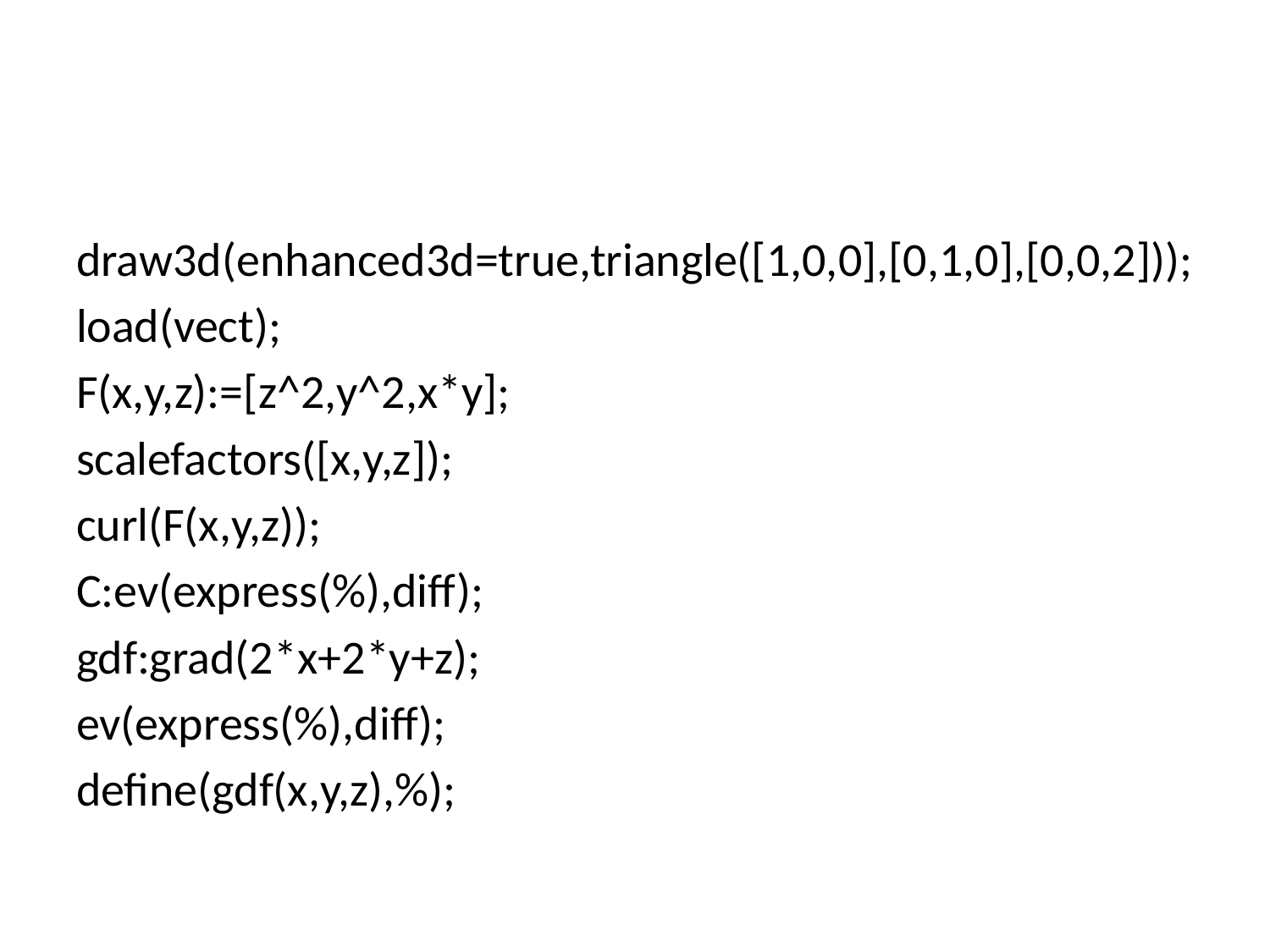

#
draw3d(enhanced3d=true,triangle([1,0,0],[0,1,0],[0,0,2]));
load(vect);
F(x,y,z):=[z^2,y^2,x*y];
scalefactors([x,y,z]);
curl(F(x,y,z));
C:ev(express(%),diff);
gdf:grad(2*x+2*y+z);
ev(express(%),diff);
define(gdf(x,y,z),%);